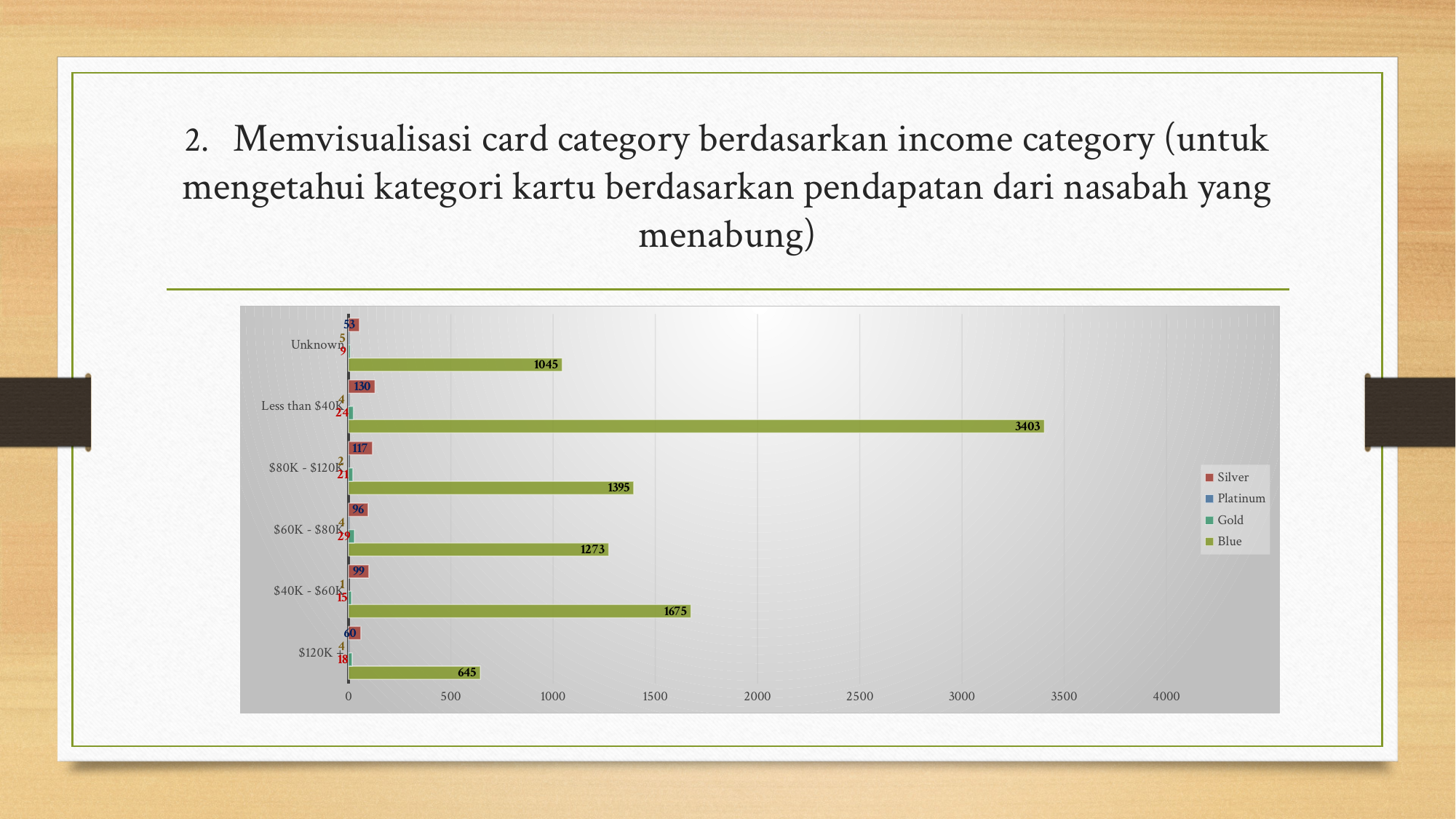

# 2.   Memvisualisasi card category berdasarkan income category (untuk mengetahui kategori kartu berdasarkan pendapatan dari nasabah yang menabung)

### Chart

| Category | Blue | Gold | Platinum | Silver |
|---|---|---|---|---|
| $120K + | 645.0 | 18.0 | 4.0 | 60.0 |
| $40K - $60K | 1675.0 | 15.0 | 1.0 | 99.0 |
| $60K - $80K | 1273.0 | 29.0 | 4.0 | 96.0 |
| $80K - $120K | 1395.0 | 21.0 | 2.0 | 117.0 |
| Less than $40K | 3403.0 | 24.0 | 4.0 | 130.0 |
| Unknown | 1045.0 | 9.0 | 5.0 | 53.0 |